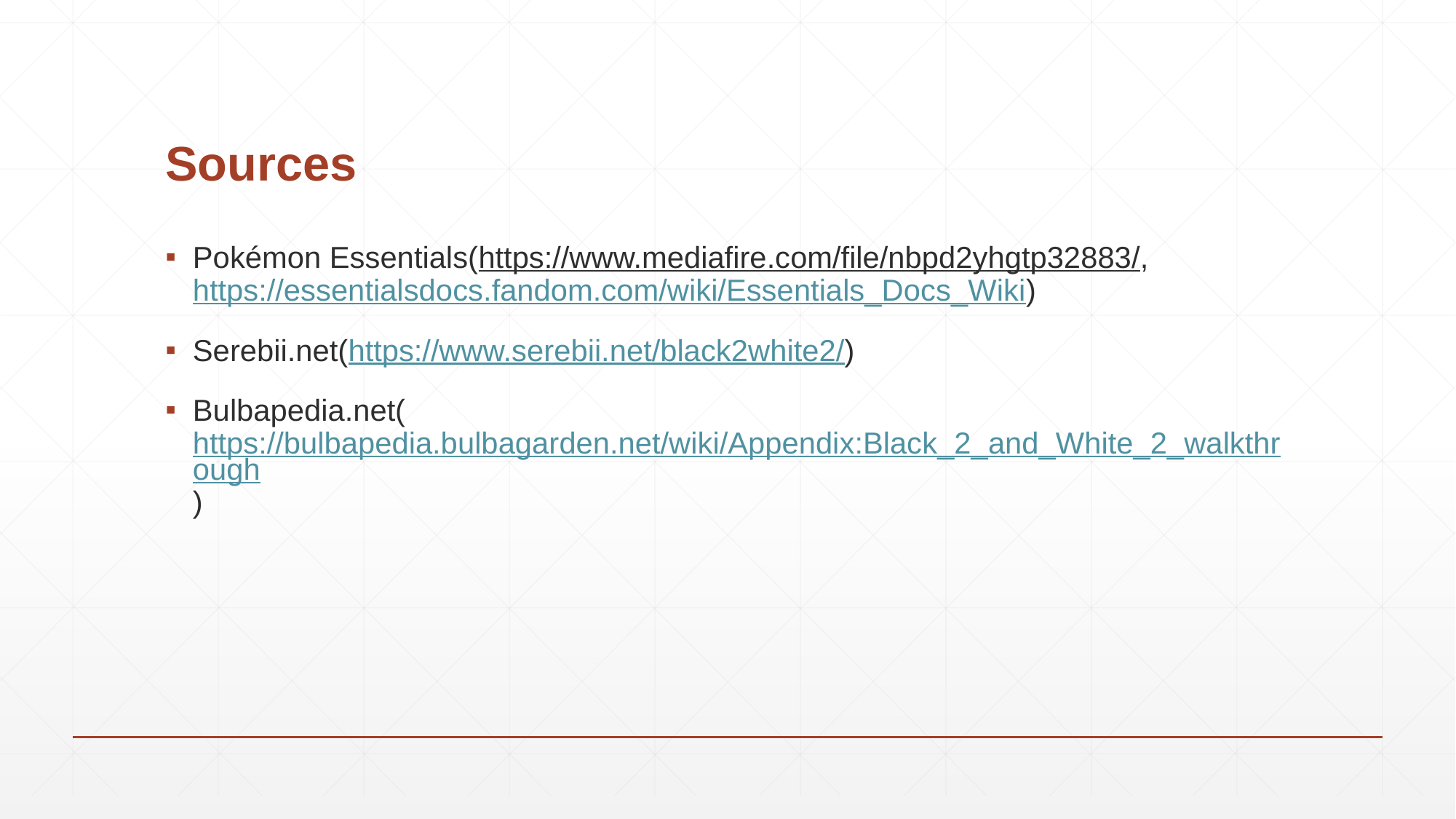

# Sources
Pokémon Essentials(https://www.mediafire.com/file/nbpd2yhgtp32883/,
https://essentialsdocs.fandom.com/wiki/Essentials_Docs_Wiki)
Serebii.net(https://www.serebii.net/black2white2/)
Bulbapedia.net(https://bulbapedia.bulbagarden.net/wiki/Appendix:Black_2_and_White_2_walkthrough)